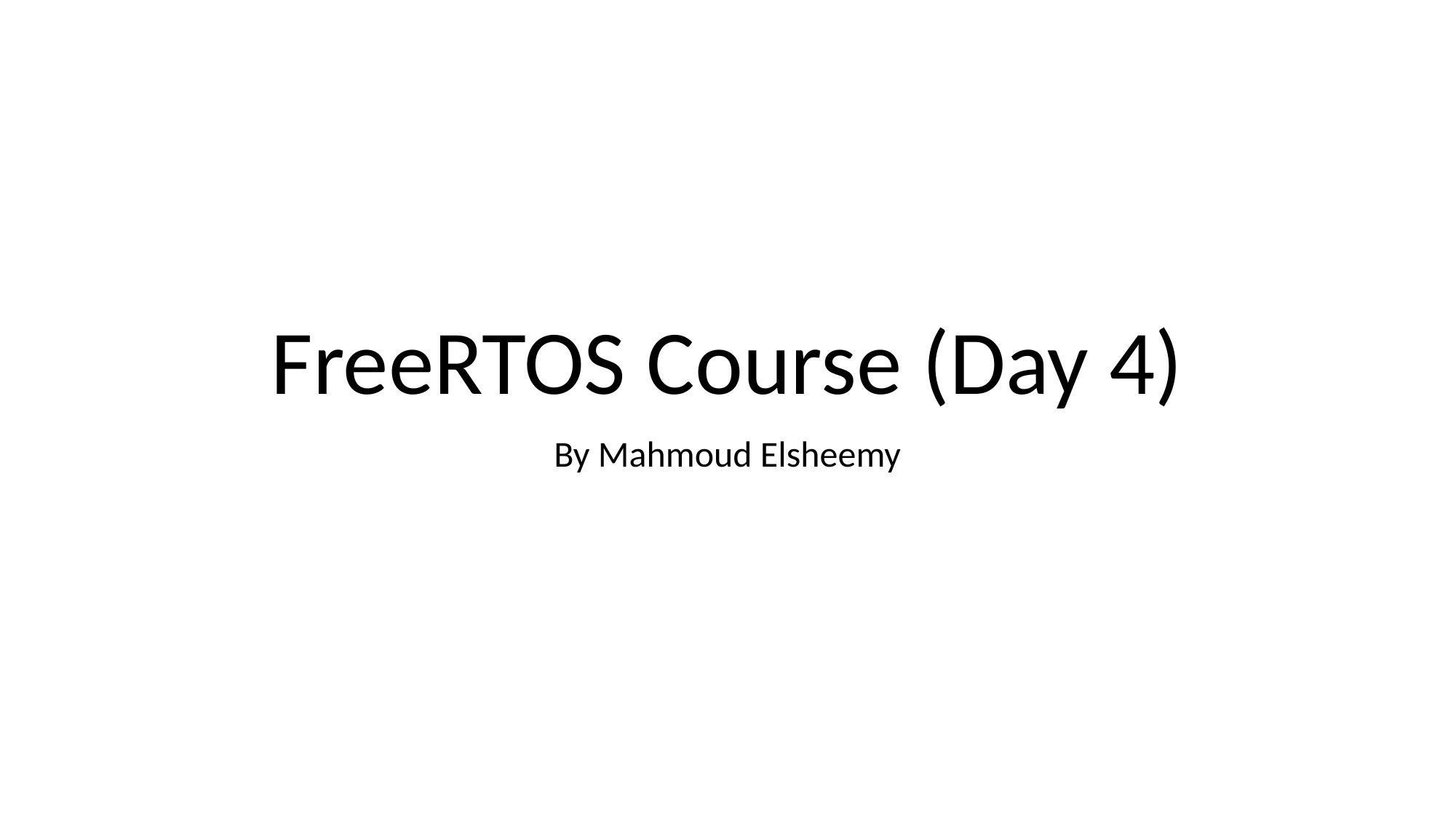

# FreeRTOS Course (Day 4)
By Mahmoud Elsheemy